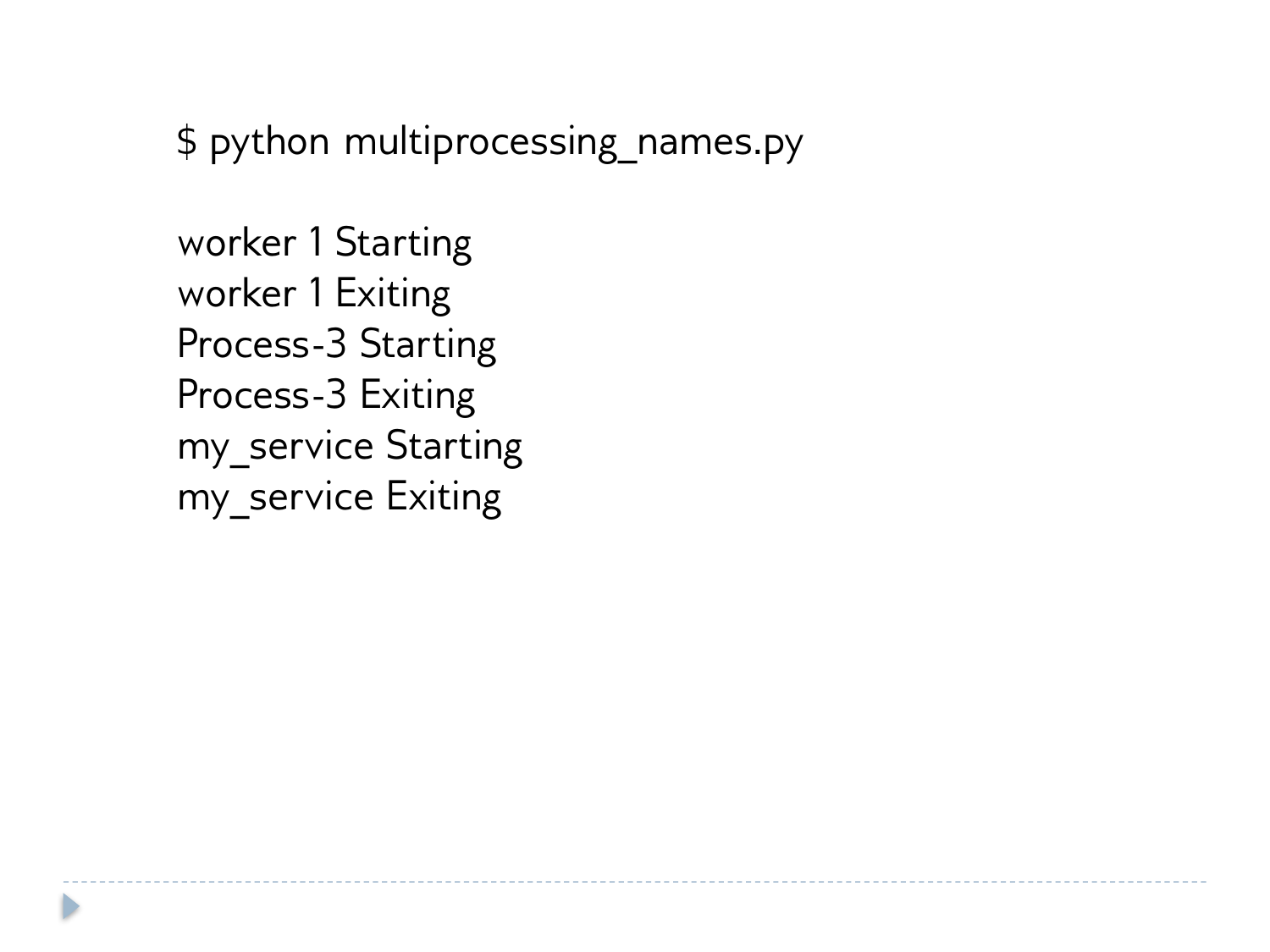

$ python multiprocessing_names.py

worker 1 Starting
worker 1 Exiting
Process-3 Starting
Process-3 Exiting
my_service Starting
my_service Exiting